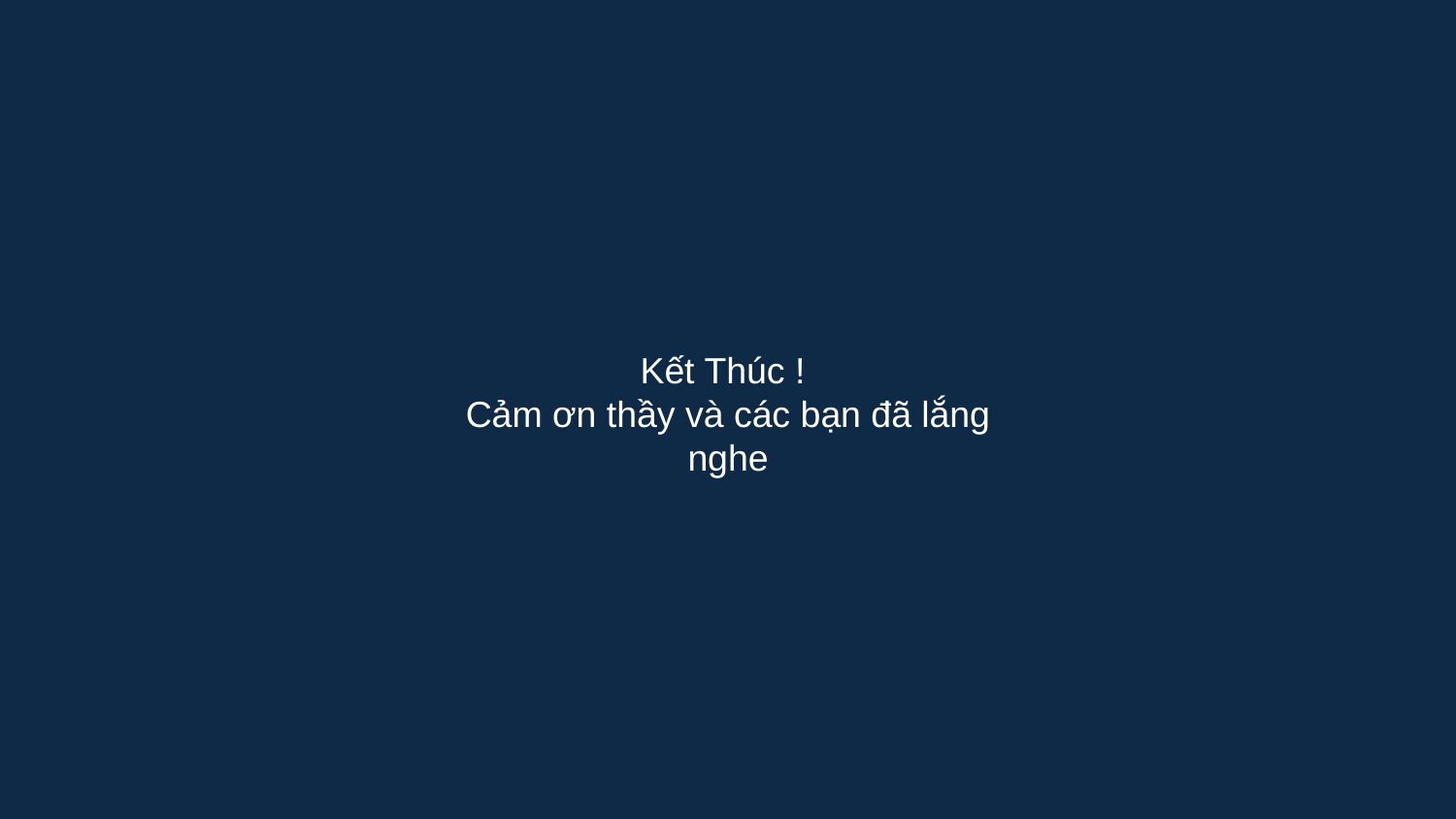

Kết Thúc !
Cảm ơn thầy và các bạn đã lắng nghe